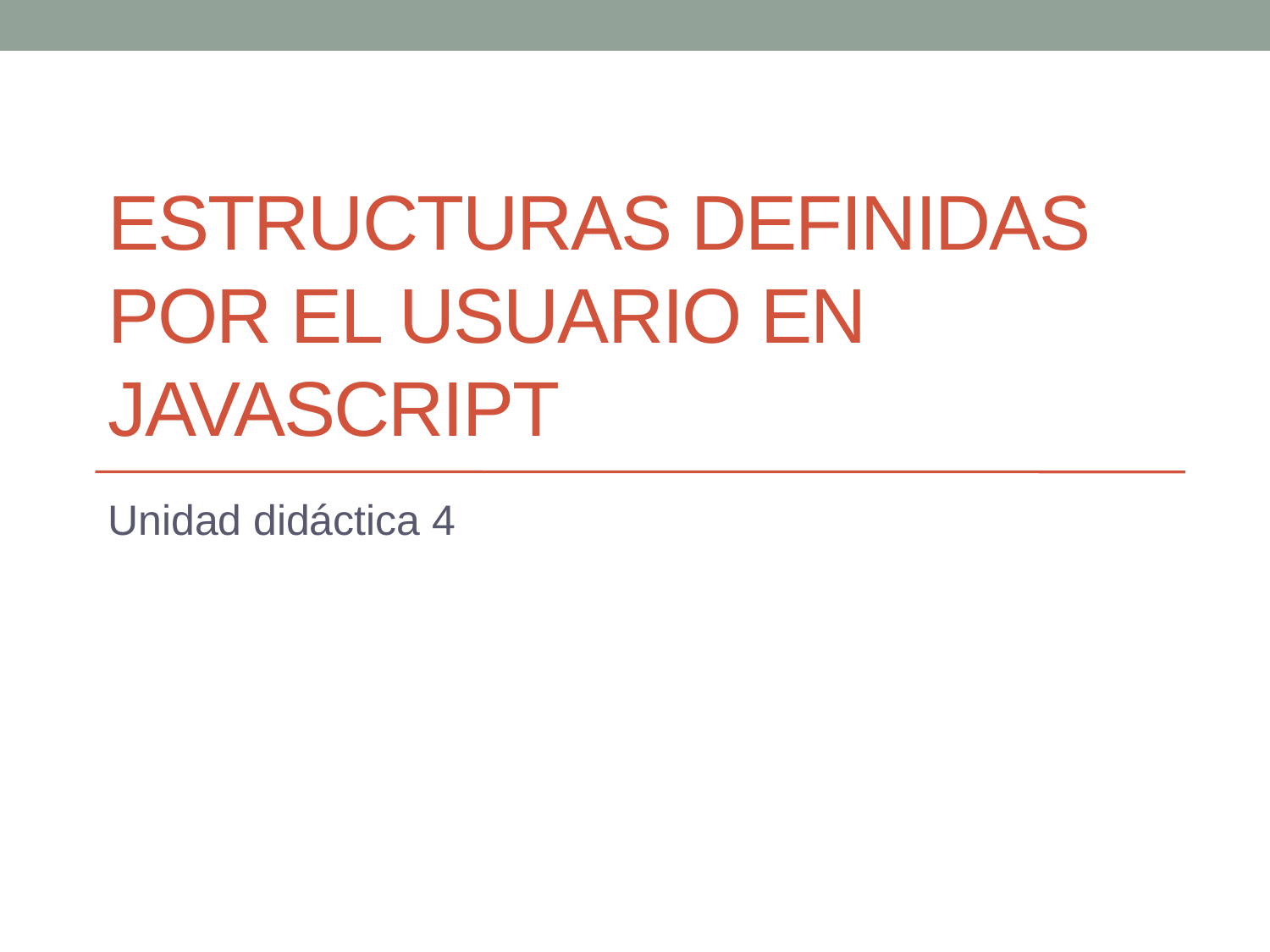

# Estructuras definidas por el usuario en javascript
Unidad didáctica 4